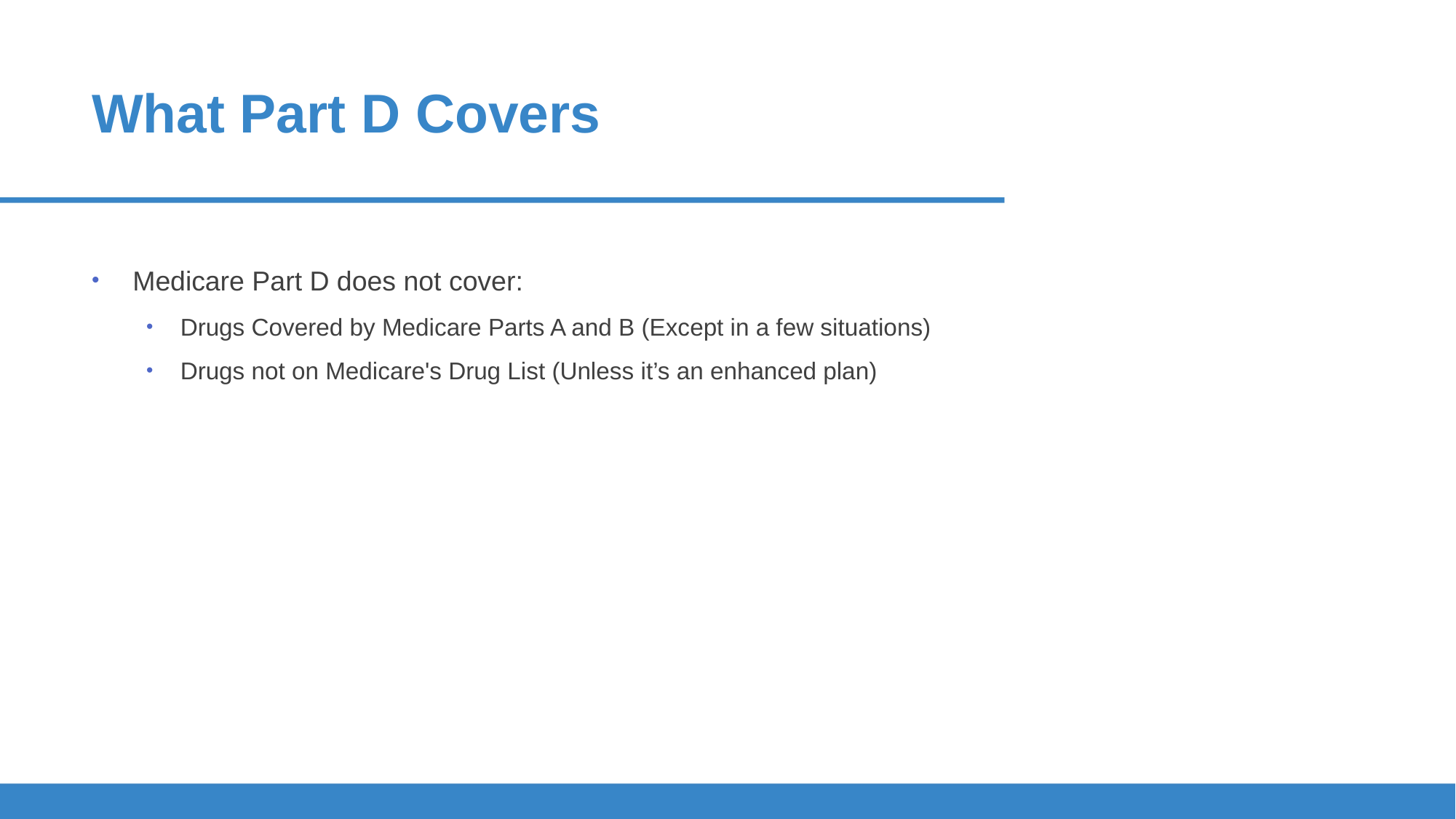

# What Part D Covers
Medicare Part D does not cover:
Drugs Covered by Medicare Parts A and B (Except in a few situations)
Drugs not on Medicare's Drug List (Unless it’s an enhanced plan)